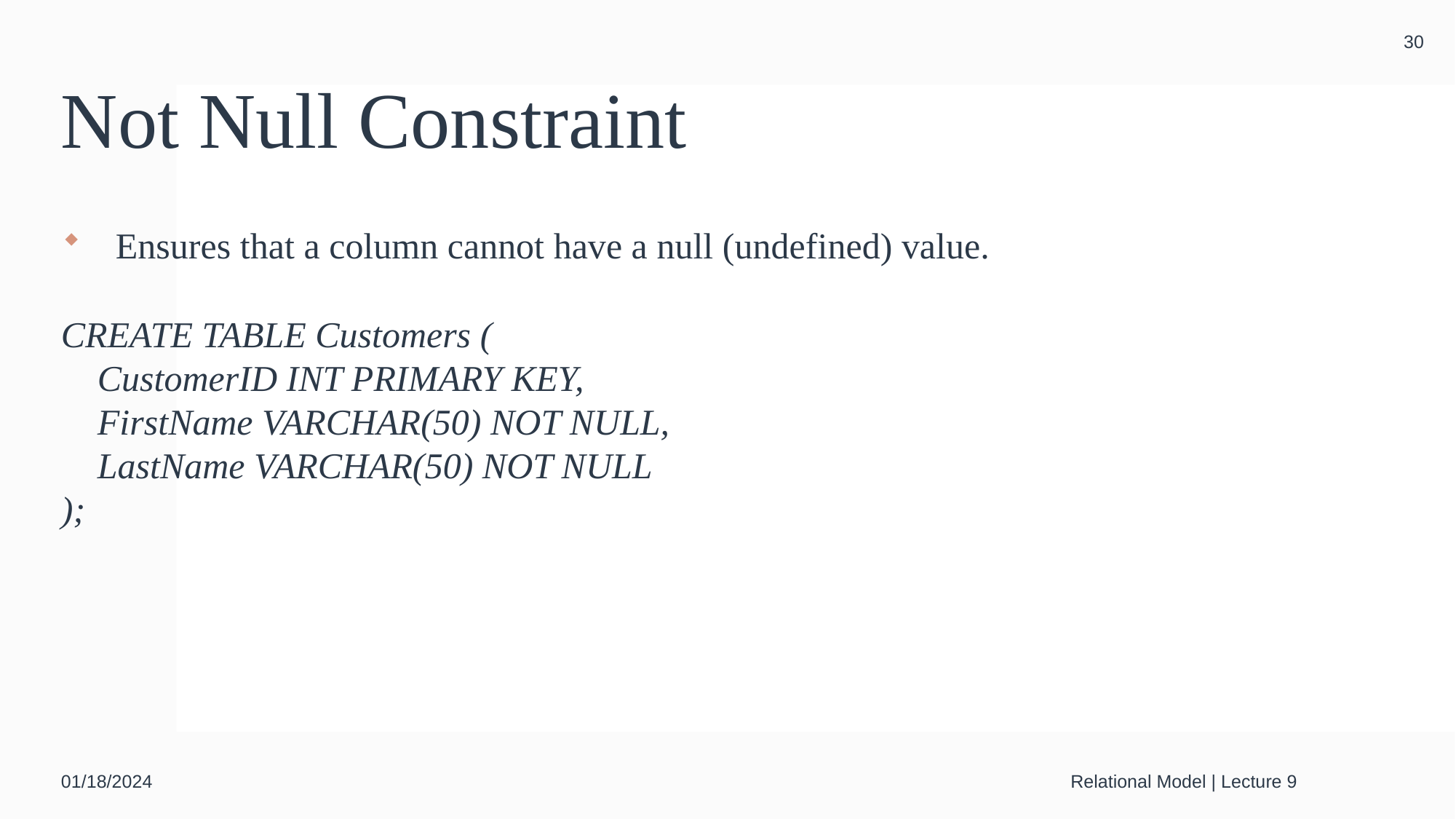

30
# Not Null Constraint
Ensures that a column cannot have a null (undefined) value.
CREATE TABLE Customers (
    CustomerID INT PRIMARY KEY,
    FirstName VARCHAR(50) NOT NULL,
    LastName VARCHAR(50) NOT NULL
);
01/18/2024
Relational Model | Lecture 9